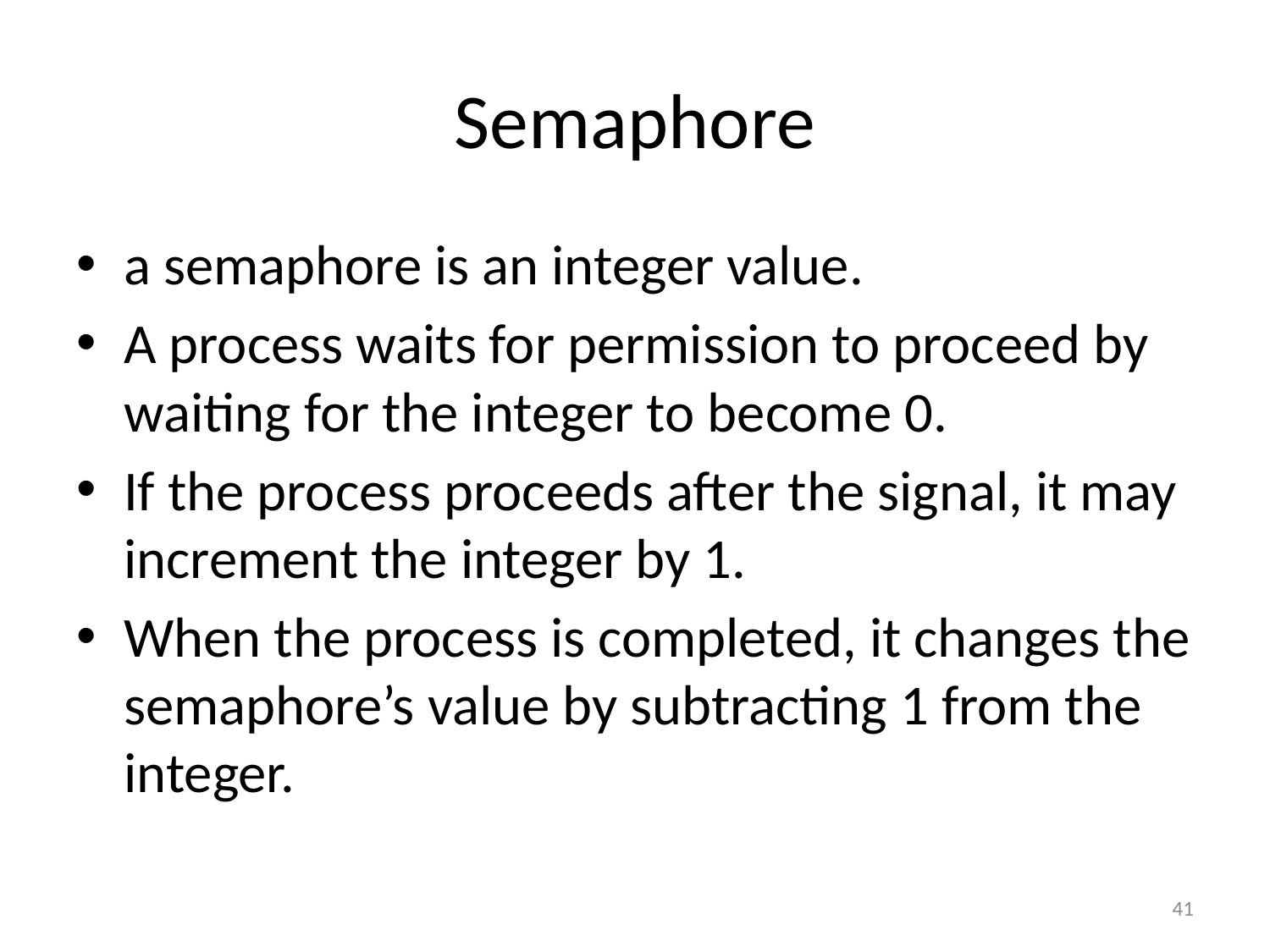

# Semaphore
a semaphore is an integer value.
A process waits for permission to proceed by waiting for the integer to become 0.
If the process proceeds after the signal, it may increment the integer by 1.
When the process is completed, it changes the semaphore’s value by subtracting 1 from the integer.
41